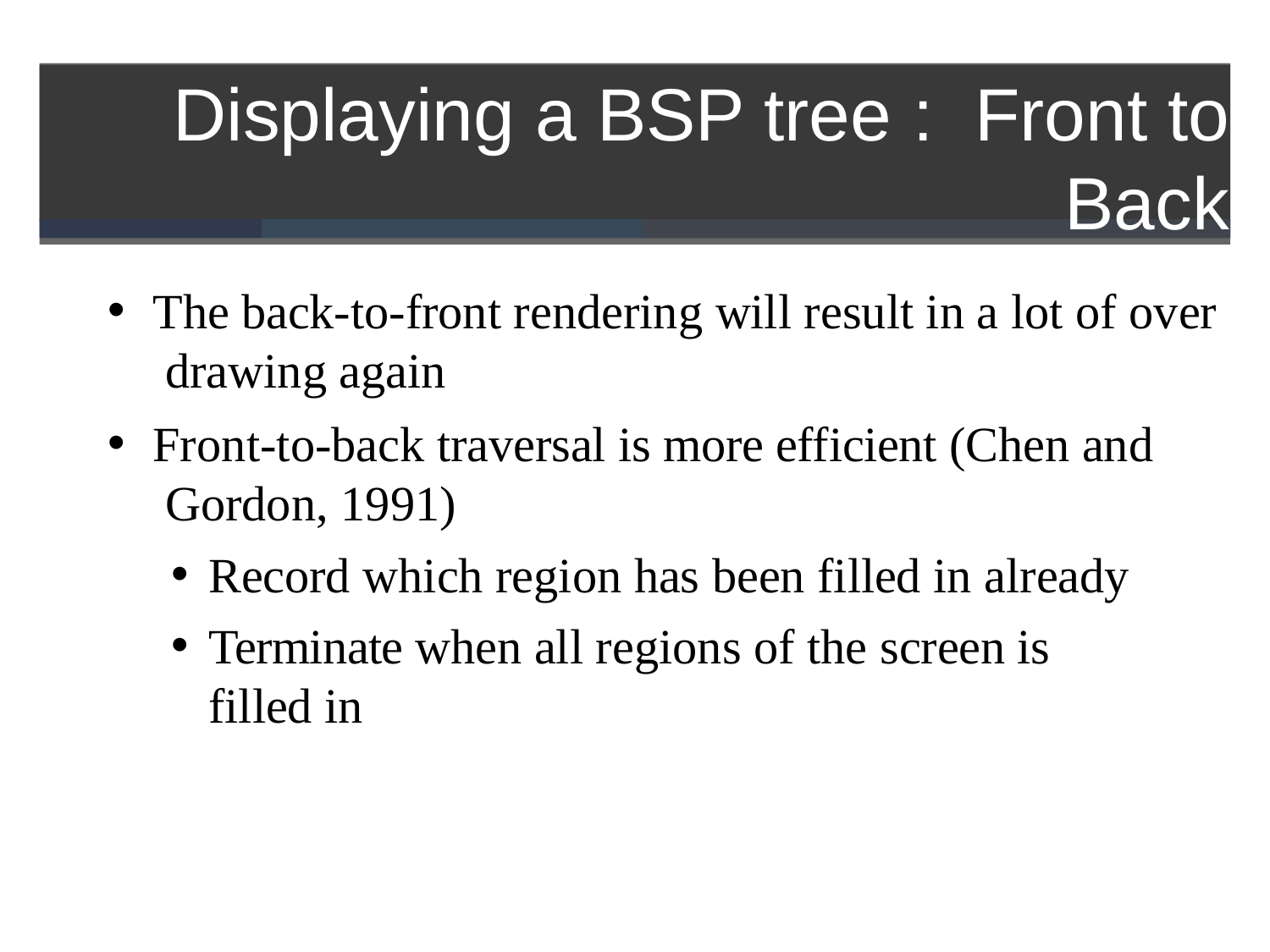

# Displaying a BSP tree :  Front to Back
The back-to-front rendering will result in a lot of over  drawing again
Front-to-back traversal is more efficient (Chen and  Gordon, 1991)
Record which region has been filled in already
Terminate when all regions of the screen is filled in